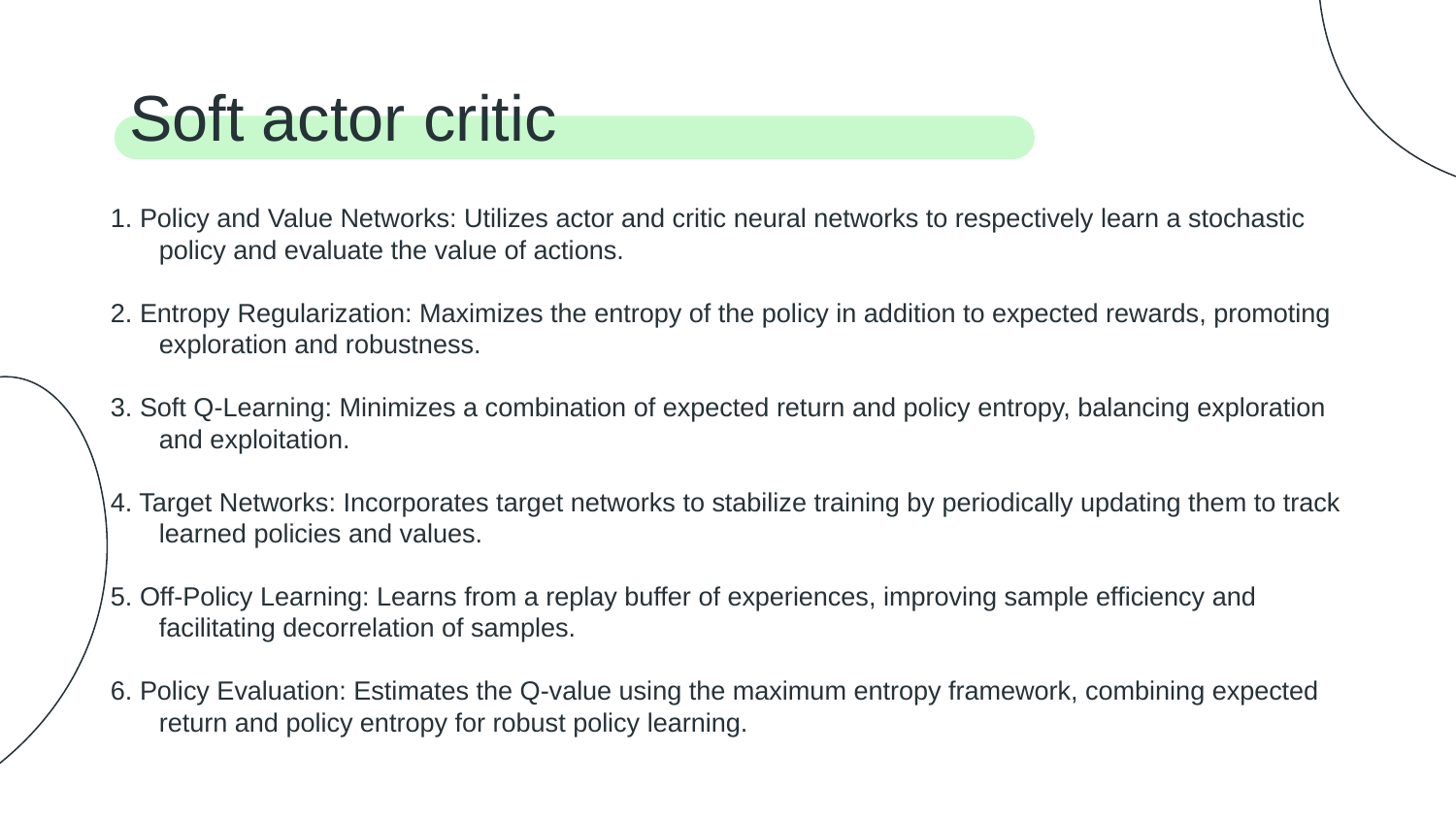

# Soft actor critic

1. Policy and Value Networks: Utilizes actor and critic neural networks to respectively learn a stochastic policy and evaluate the value of actions.
2. Entropy Regularization: Maximizes the entropy of the policy in addition to expected rewards, promoting exploration and robustness.
3. Soft Q-Learning: Minimizes a combination of expected return and policy entropy, balancing exploration and exploitation.
4. Target Networks: Incorporates target networks to stabilize training by periodically updating them to track learned policies and values.
5. Off-Policy Learning: Learns from a replay buffer of experiences, improving sample efficiency and facilitating decorrelation of samples.
6. Policy Evaluation: Estimates the Q-value using the maximum entropy framework, combining expected return and policy entropy for robust policy learning.